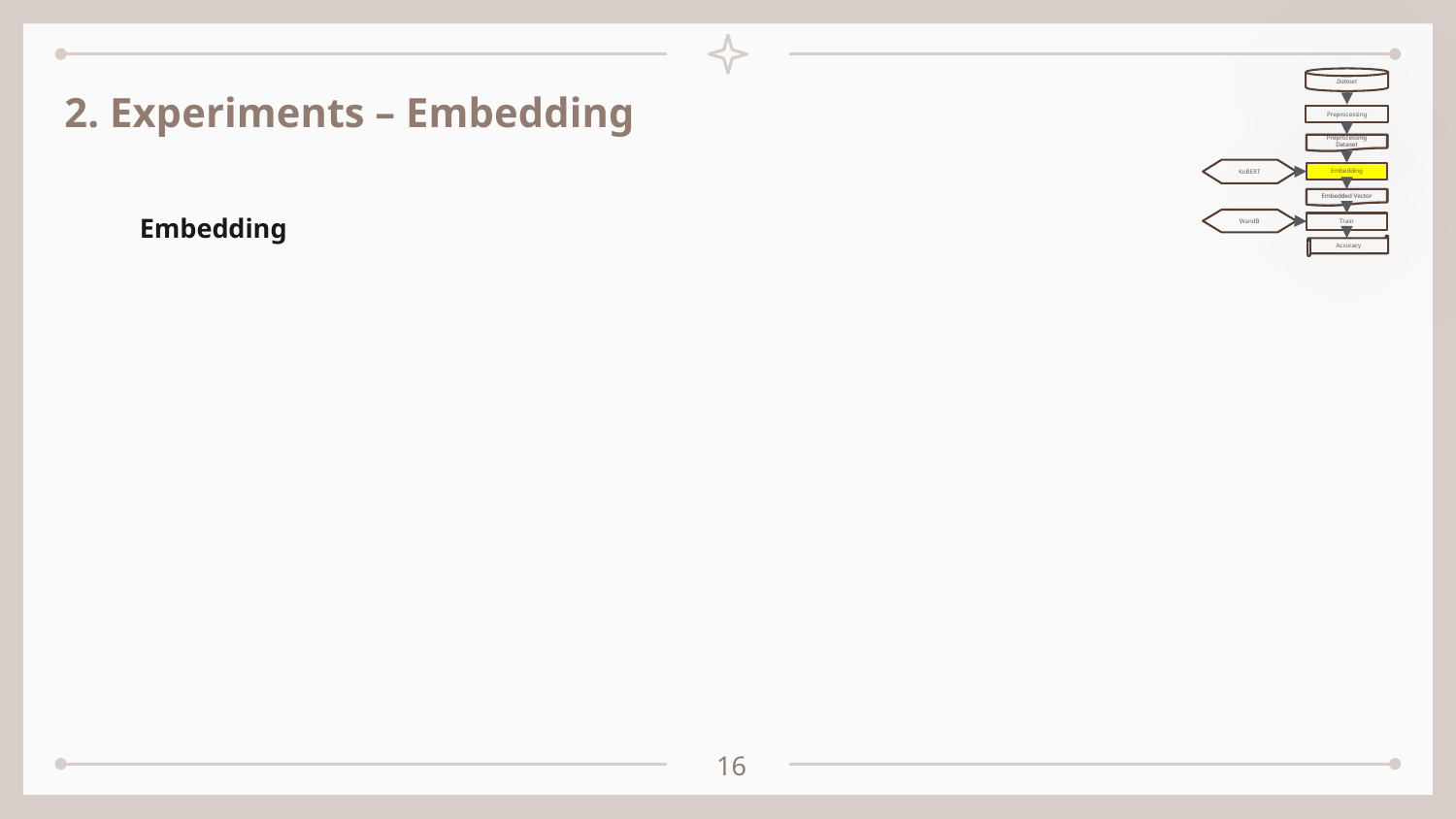

Dataset
2. Experiments – Embedding
Preprocessing
Preprocessing
Dataset
KoBERT
Embedding
Embedded Vector
Embedding
WandB
Train
Accuracy
16